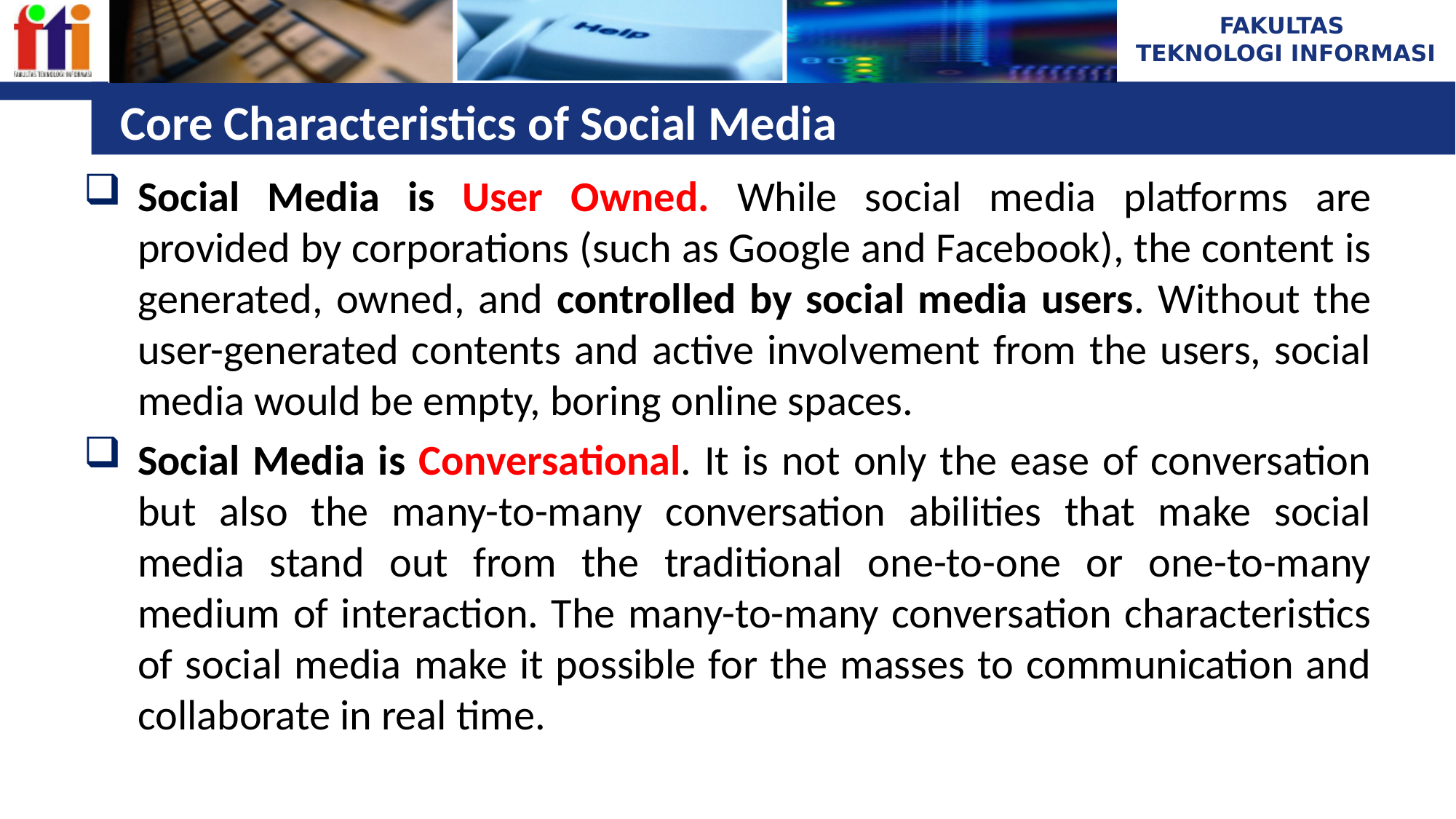

# Core Characteristics of Social Media
Social Media is User Owned. While social media platforms are provided by corporations (such as Google and Facebook), the content is generated, owned, and controlled by social media users. Without the user-generated contents and active involvement from the users, social media would be empty, boring online spaces.
Social Media is Conversational. It is not only the ease of conversation but also the many-to-many conversation abilities that make social media stand out from the traditional one-to-one or one-to-many medium of interaction. The many-to-many conversation characteristics of social media make it possible for the masses to communication and collaborate in real time.